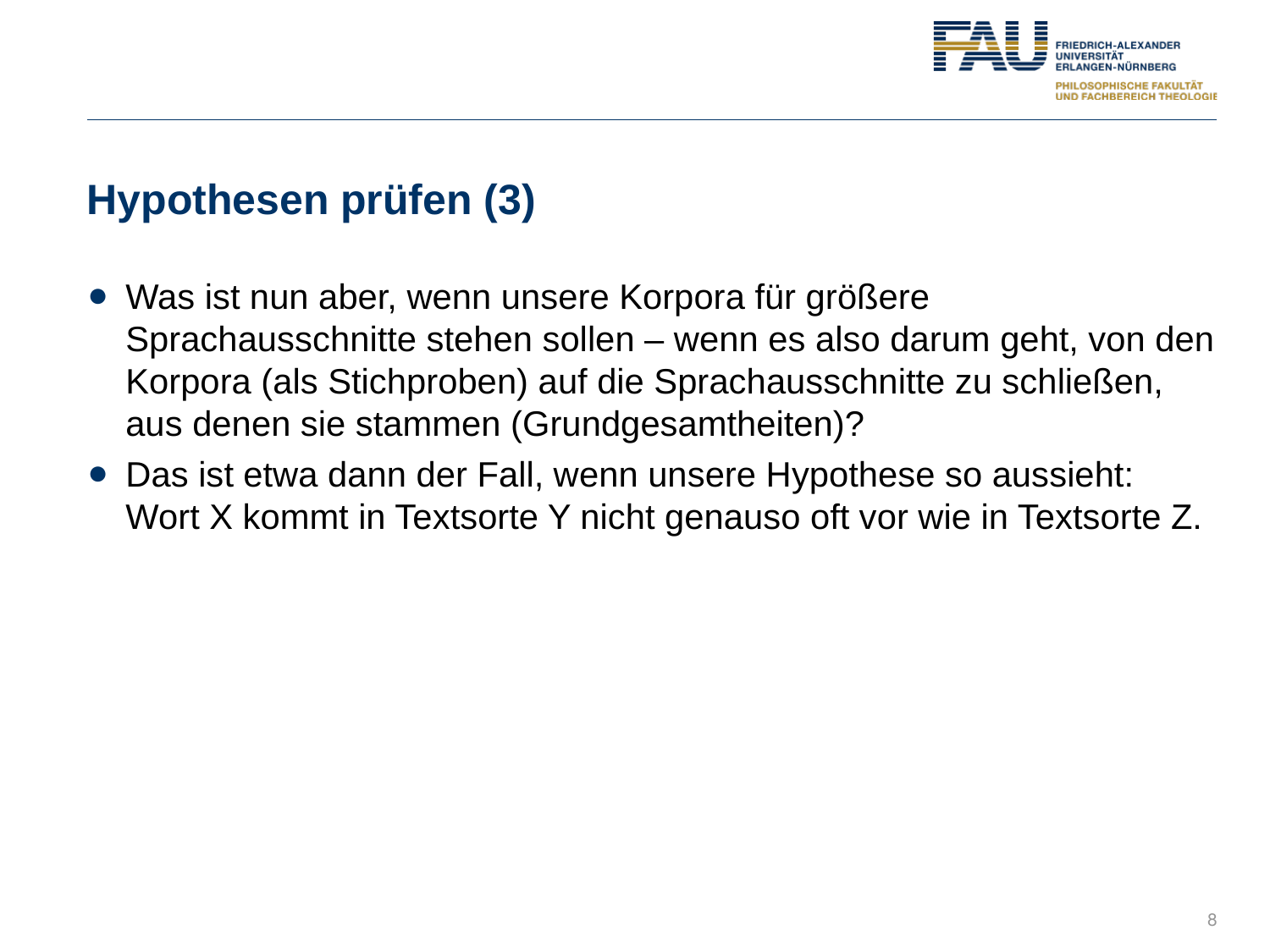

# Hypothesen prüfen (3)
Was ist nun aber, wenn unsere Korpora für größere Sprachausschnitte stehen sollen – wenn es also darum geht, von den Korpora (als Stichproben) auf die Sprachausschnitte zu schließen, aus denen sie stammen (Grundgesamtheiten)?
Das ist etwa dann der Fall, wenn unsere Hypothese so aussieht:
Wort X kommt in Textsorte Y nicht genauso oft vor wie in Textsorte Z.

8